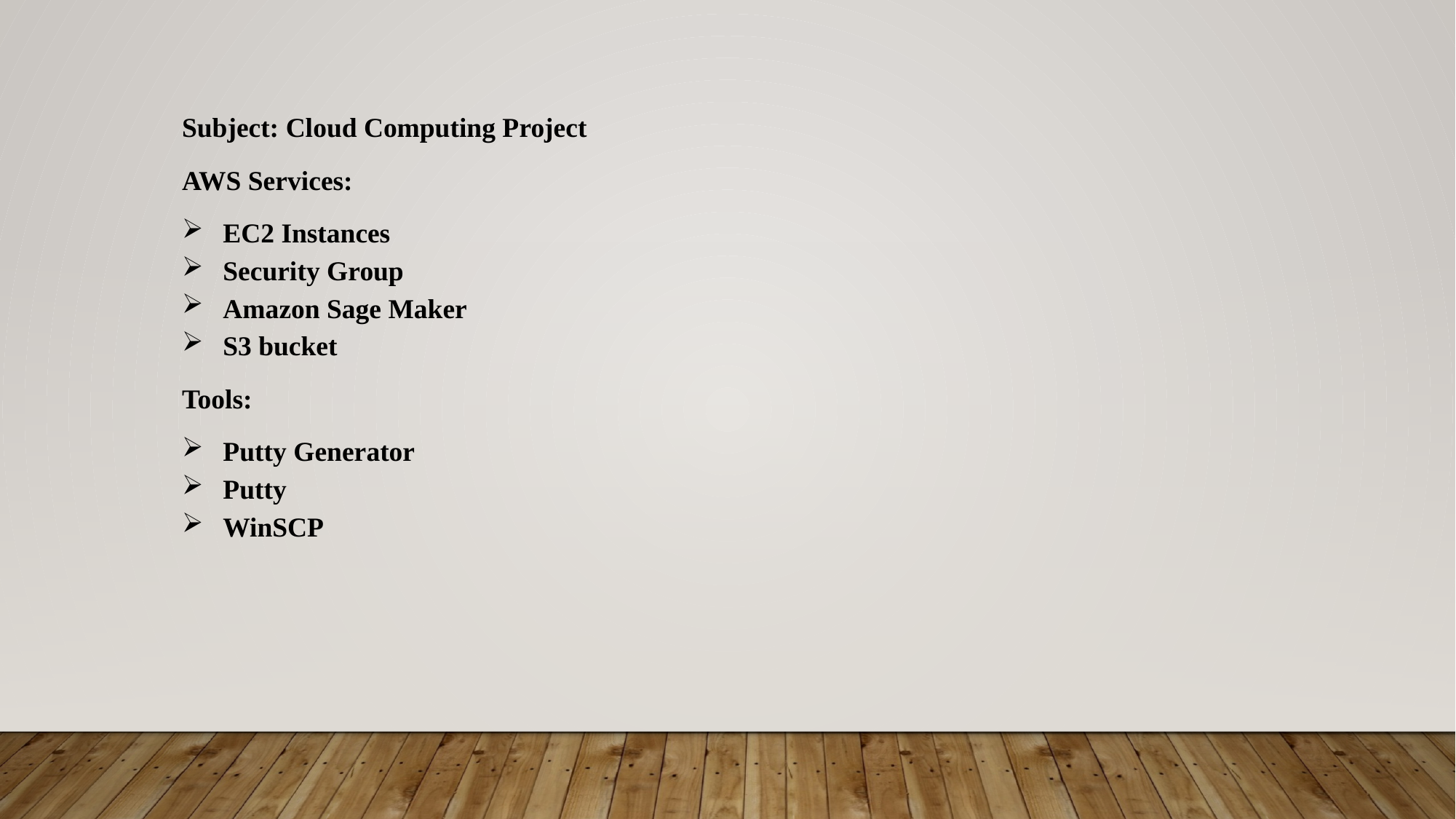

Subject: Cloud Computing Project
AWS Services:
EC2 Instances
Security Group
Amazon Sage Maker
S3 bucket
Tools:
Putty Generator
Putty
WinSCP